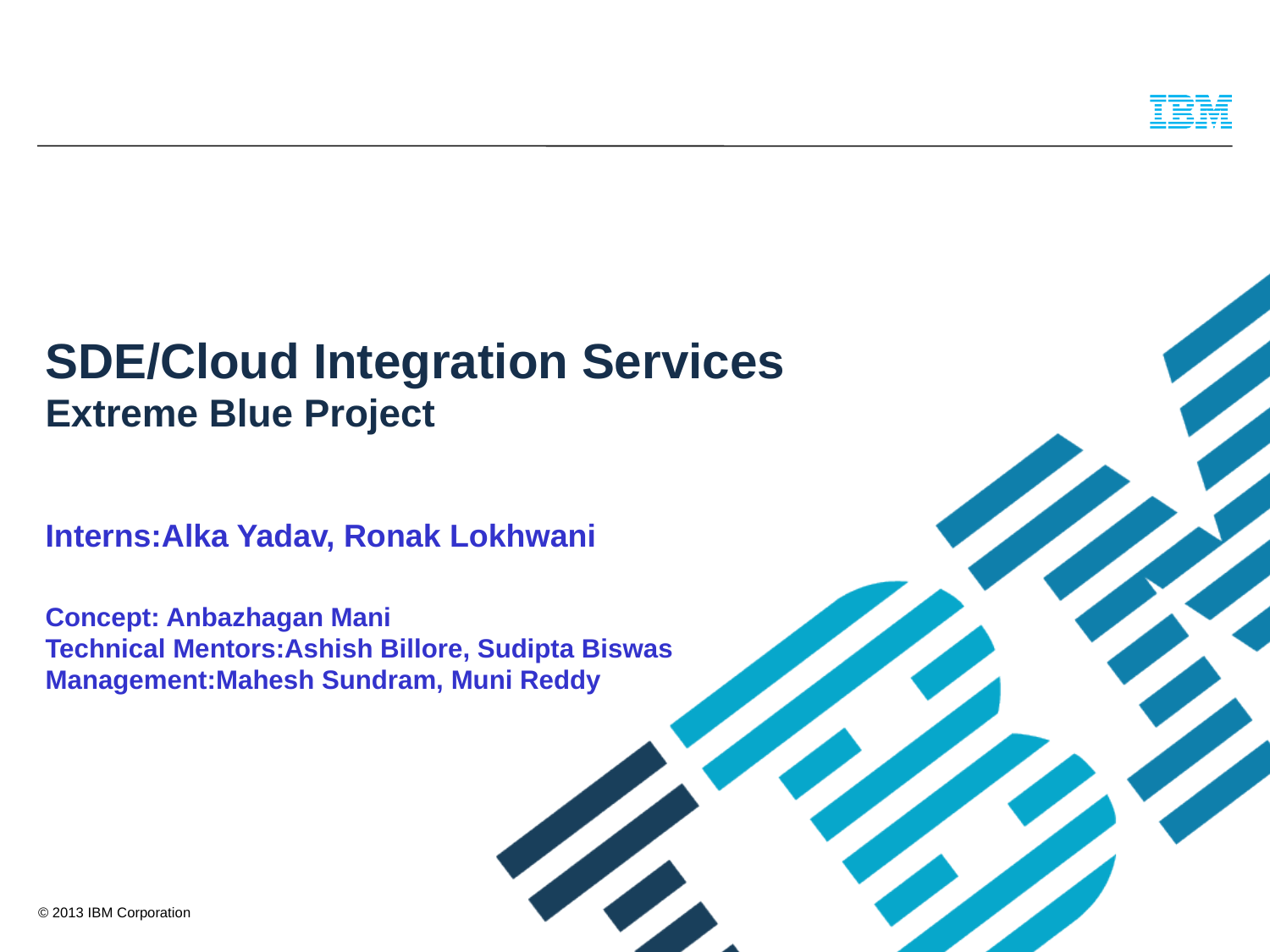

SDE/Cloud Integration Services
Extreme Blue Project

Interns:Alka Yadav, Ronak Lokhwani

Concept: Anbazhagan Mani
Technical Mentors:Ashish Billore, Sudipta Biswas
Management:Mahesh Sundram, Muni Reddy